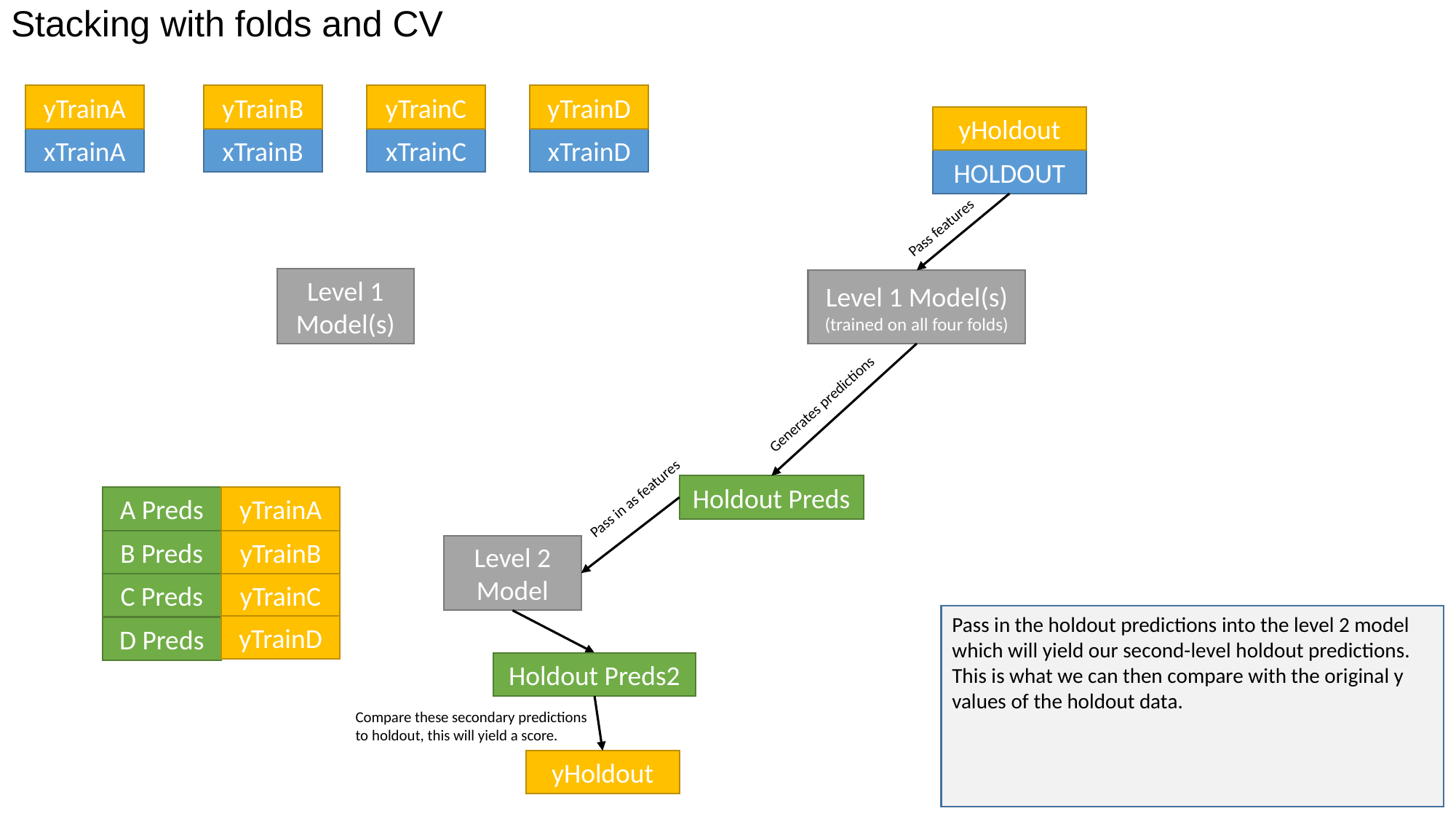

# Stacking with folds and CV
yTrainD
yTrainC
yTrainA
yTrainB
yHoldout
xTrainD
xTrainC
xTrainA
xTrainB
HOLDOUT
Pass features
Level 1 Model(s)
Level 1 Model(s)
(trained on all four folds)
Generates predictions
Pass in as features
Holdout Preds
yTrainA
A Preds
yTrainB
B Preds
Level 2 Model
yTrainC
C Preds
Pass in the holdout predictions into the level 2 model which will yield our second-level holdout predictions. This is what we can then compare with the original y values of the holdout data.
yTrainD
D Preds
Holdout Preds2
Compare these secondary predictions to holdout, this will yield a score.
yHoldout